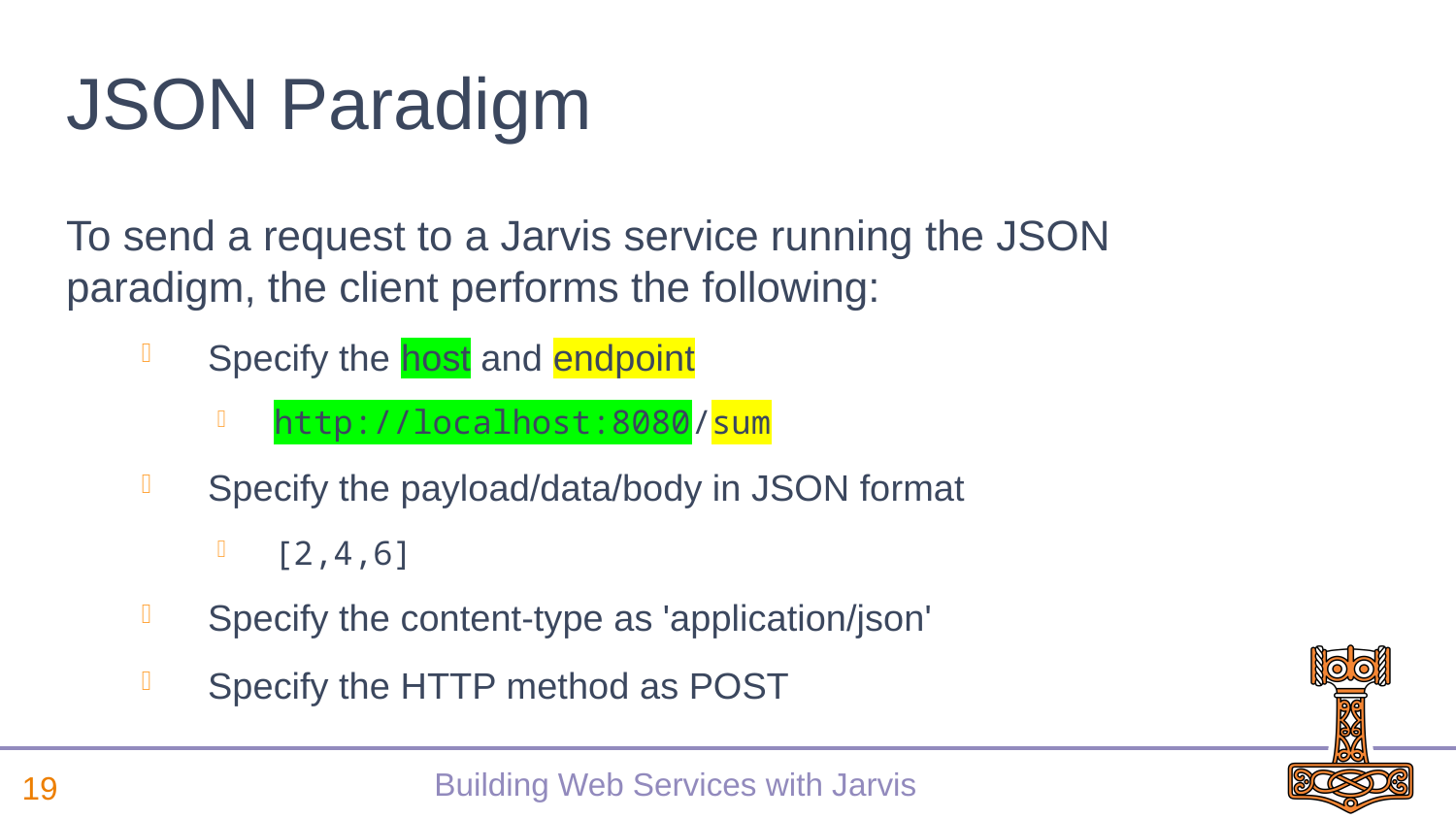

# JSON Paradigm
To send a request to a Jarvis service running the JSON paradigm, the client performs the following:
Specify the host and endpoint
http://localhost:8080/sum
Specify the payload/data/body in JSON format
[2,4,6]
Specify the content-type as 'application/json'
Specify the HTTP method as POST